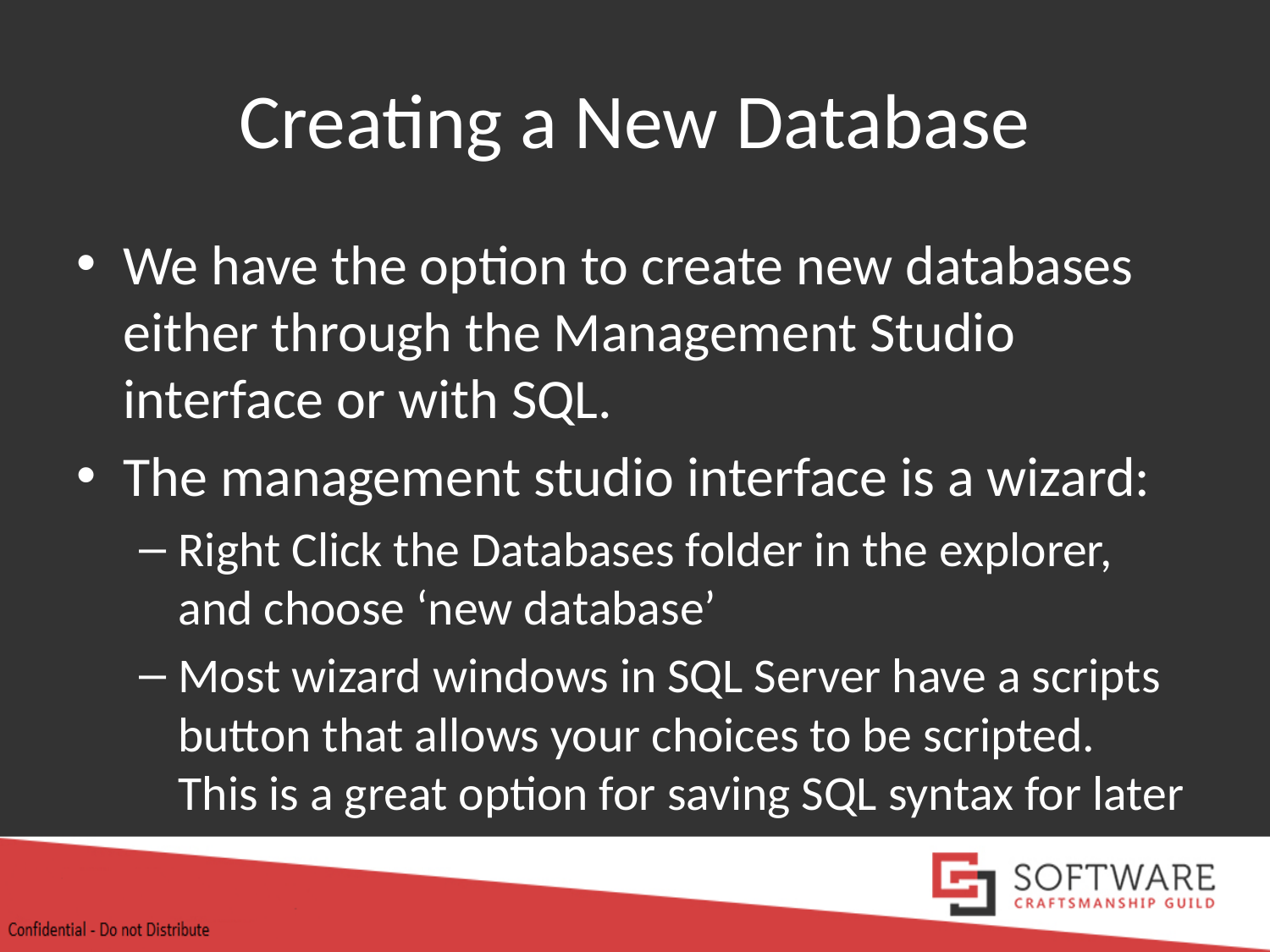

# Creating a New Database
We have the option to create new databases either through the Management Studio interface or with SQL.
The management studio interface is a wizard:
Right Click the Databases folder in the explorer, and choose ‘new database’
Most wizard windows in SQL Server have a scripts button that allows your choices to be scripted.  This is a great option for saving SQL syntax for later